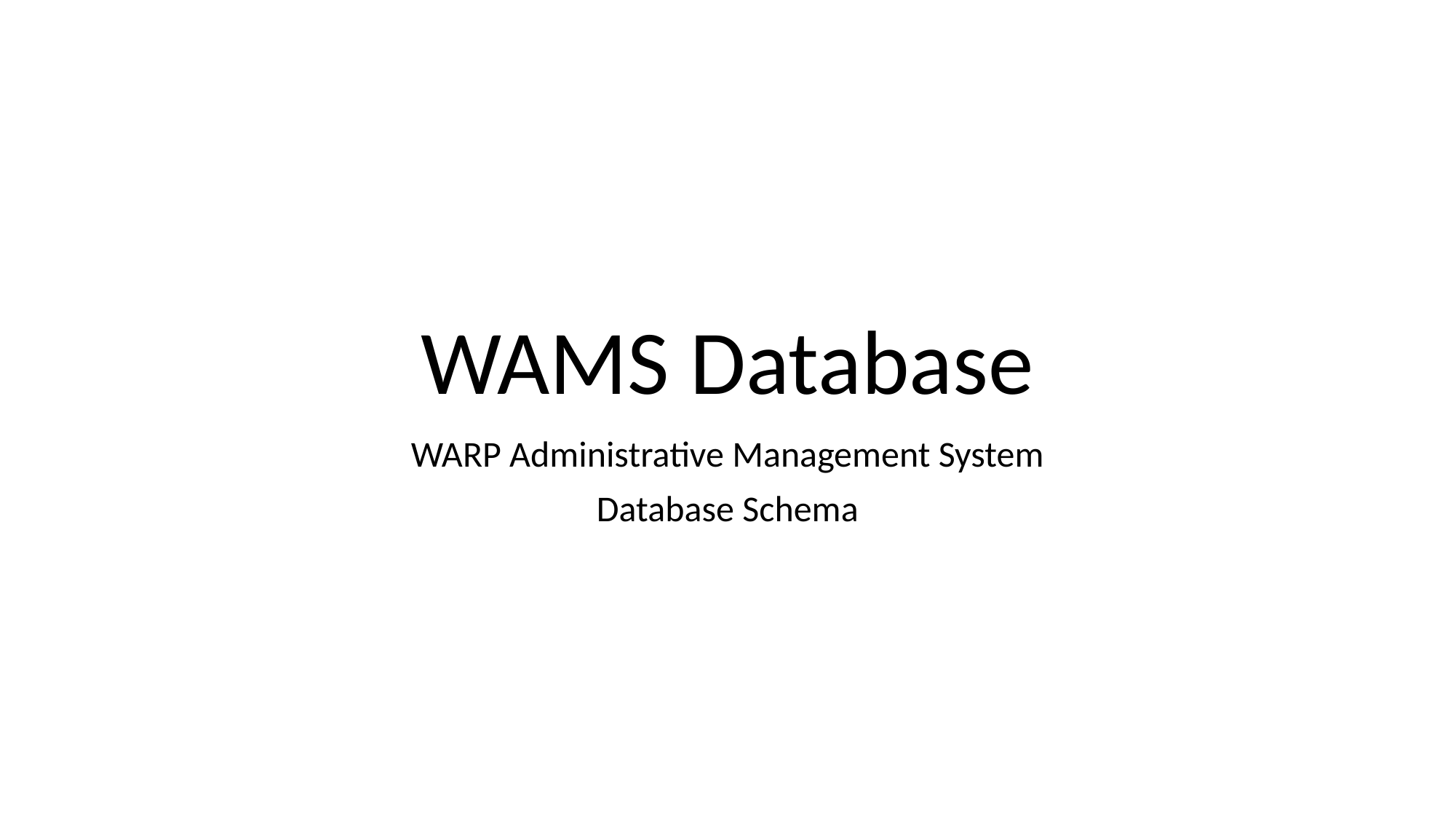

# WAMS Database
WARP Administrative Management System
Database Schema